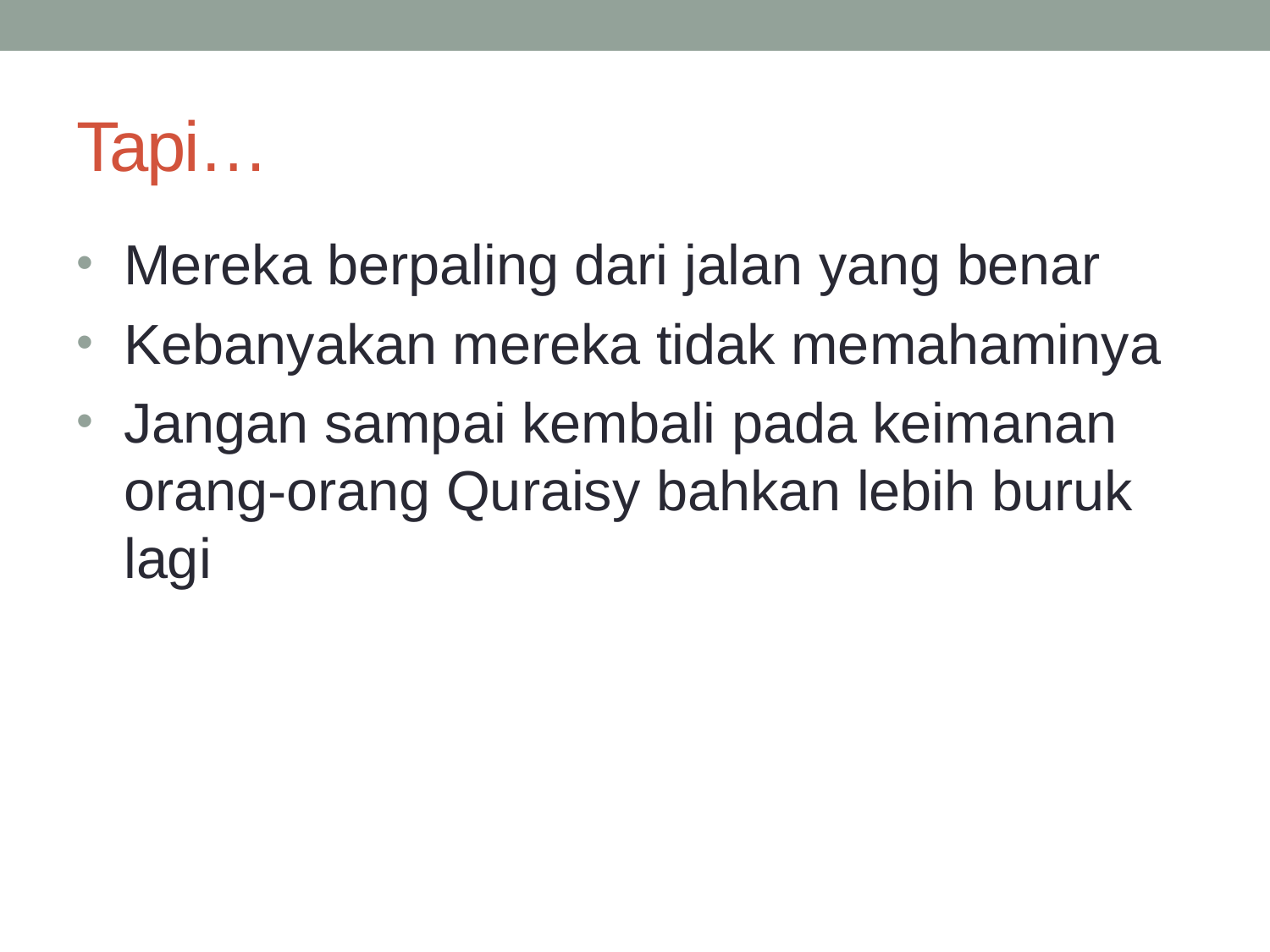

# Tapi…
Mereka berpaling dari jalan yang benar
Kebanyakan mereka tidak memahaminya
Jangan sampai kembali pada keimanan orang-orang Quraisy bahkan lebih buruk lagi